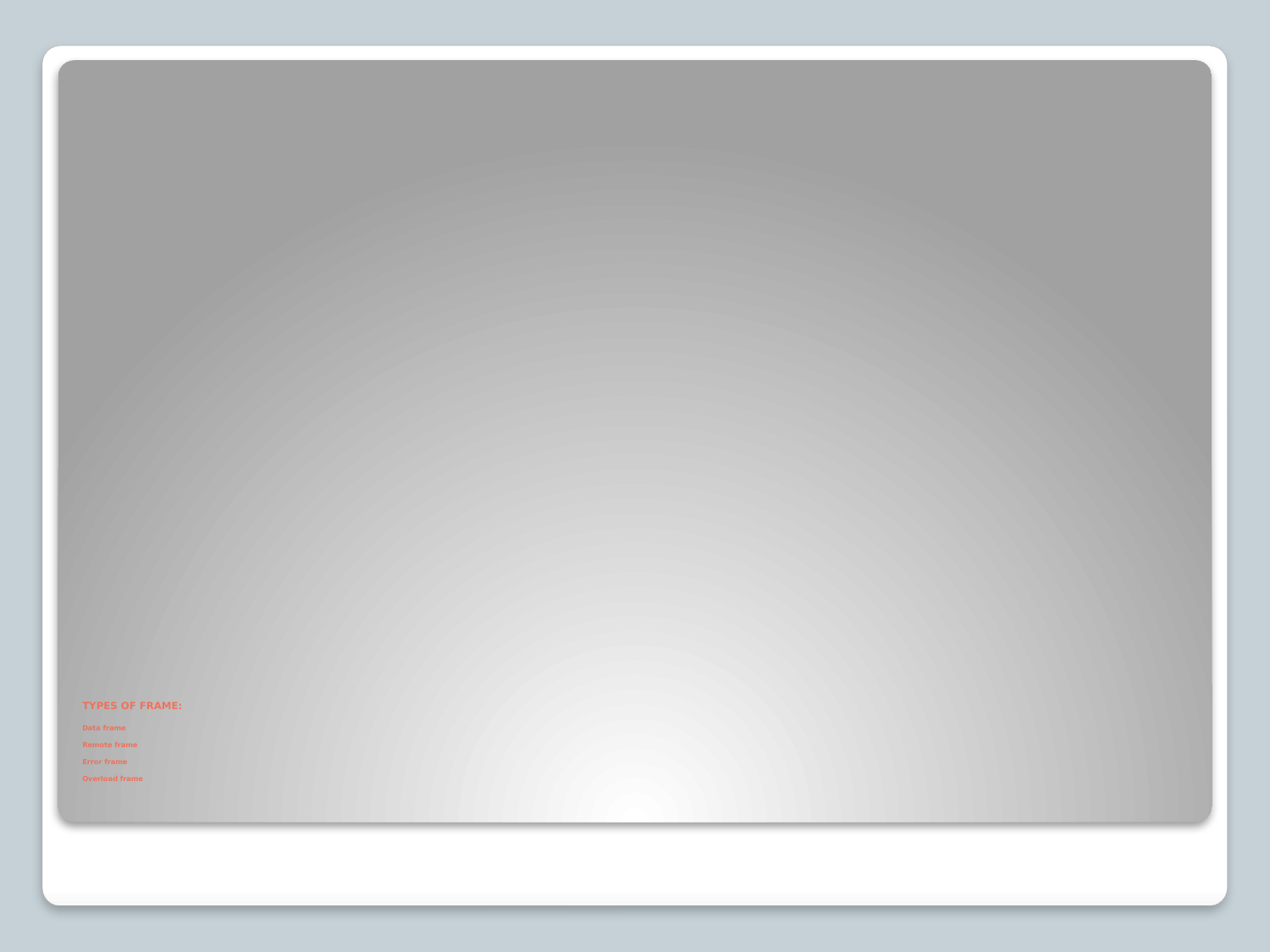

# TYPES OF FRAME: Data frame Remote frame Error frame Overload frame